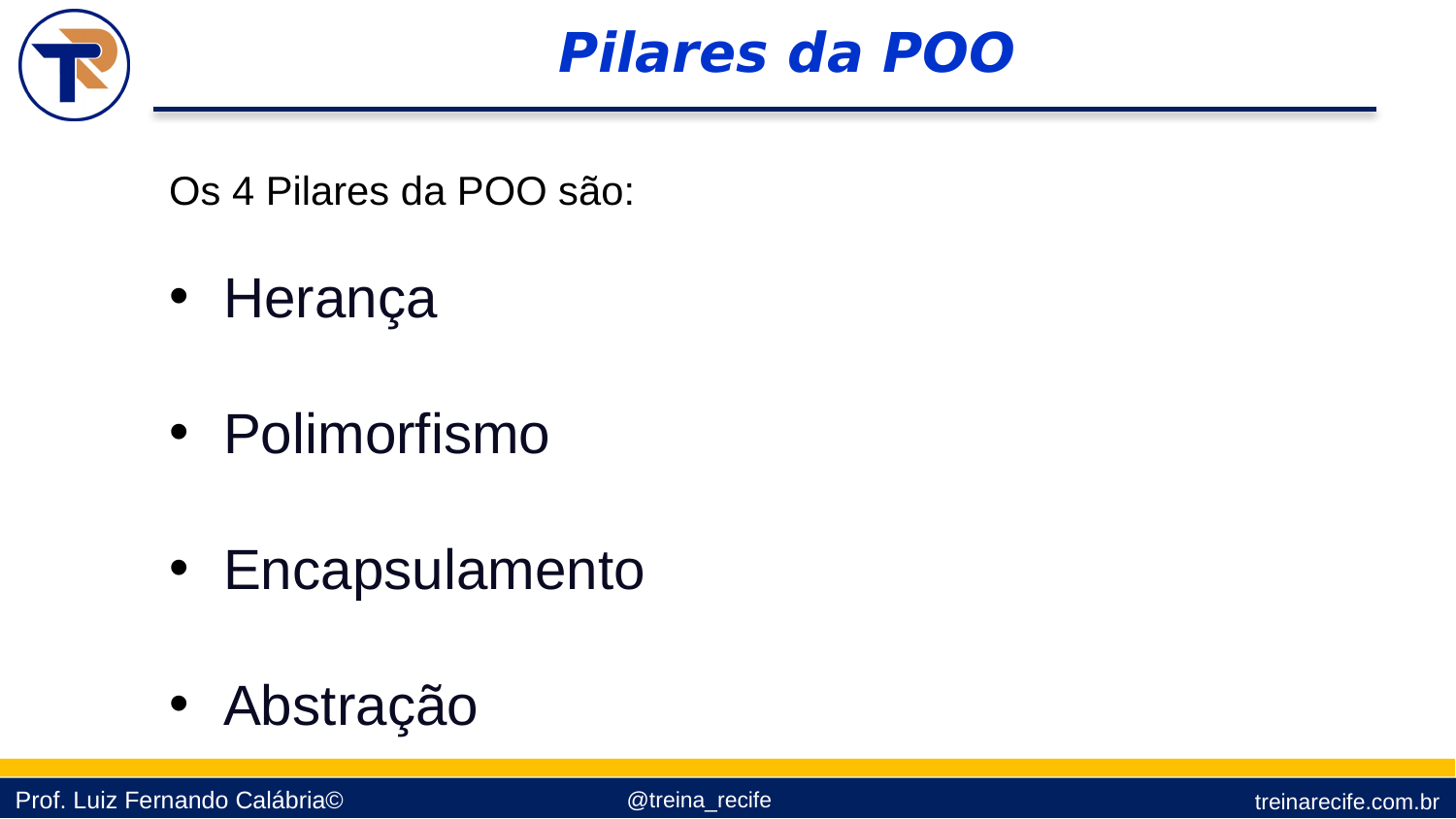

Pilares da POO
Os 4 Pilares da POO são:

Herança

Polimorfismo

Encapsulamento

Abstração